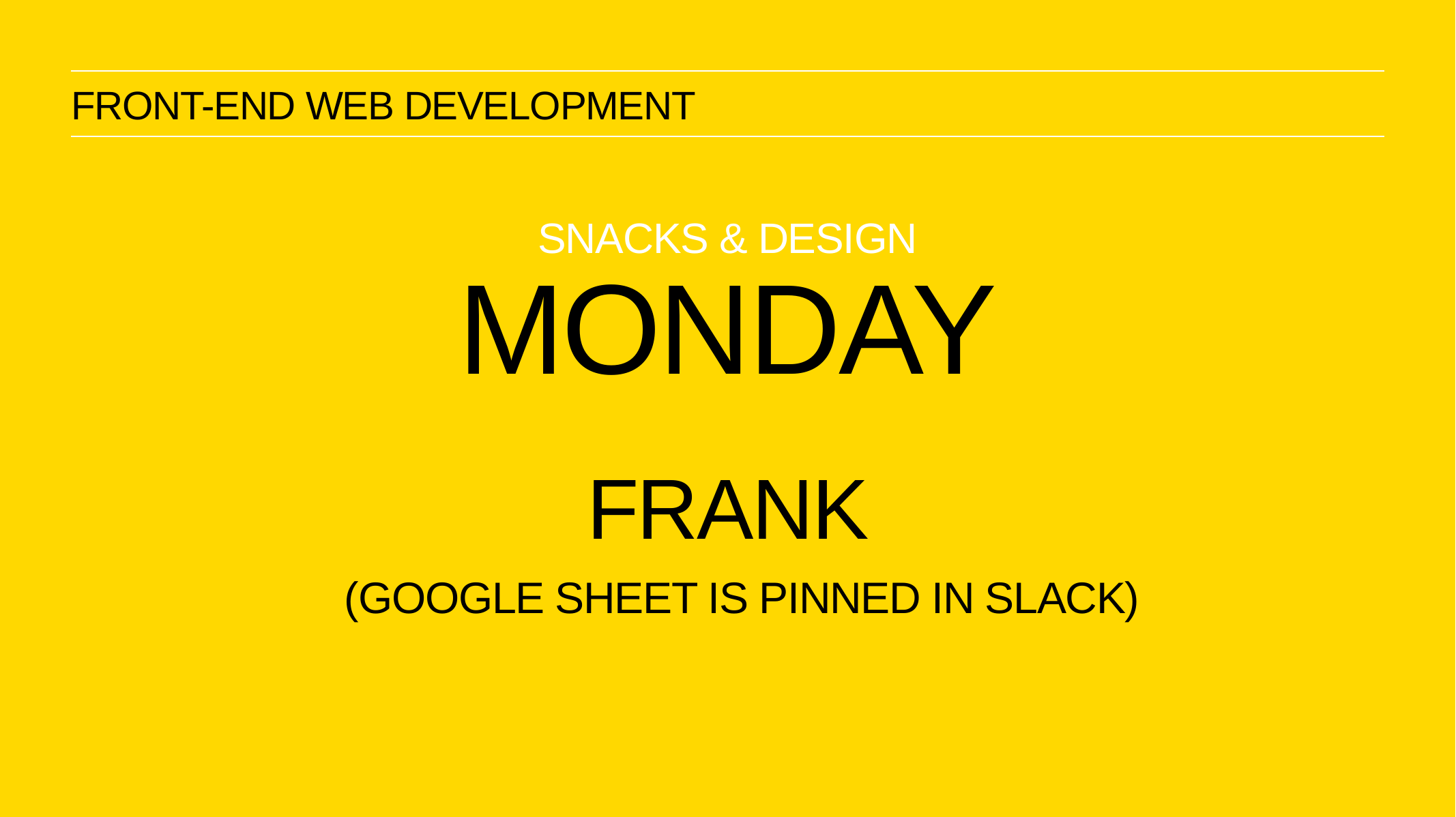

Front-end web development

snacks & Design
MONDAY
FRANK
(Google sheet is pinned in slack)